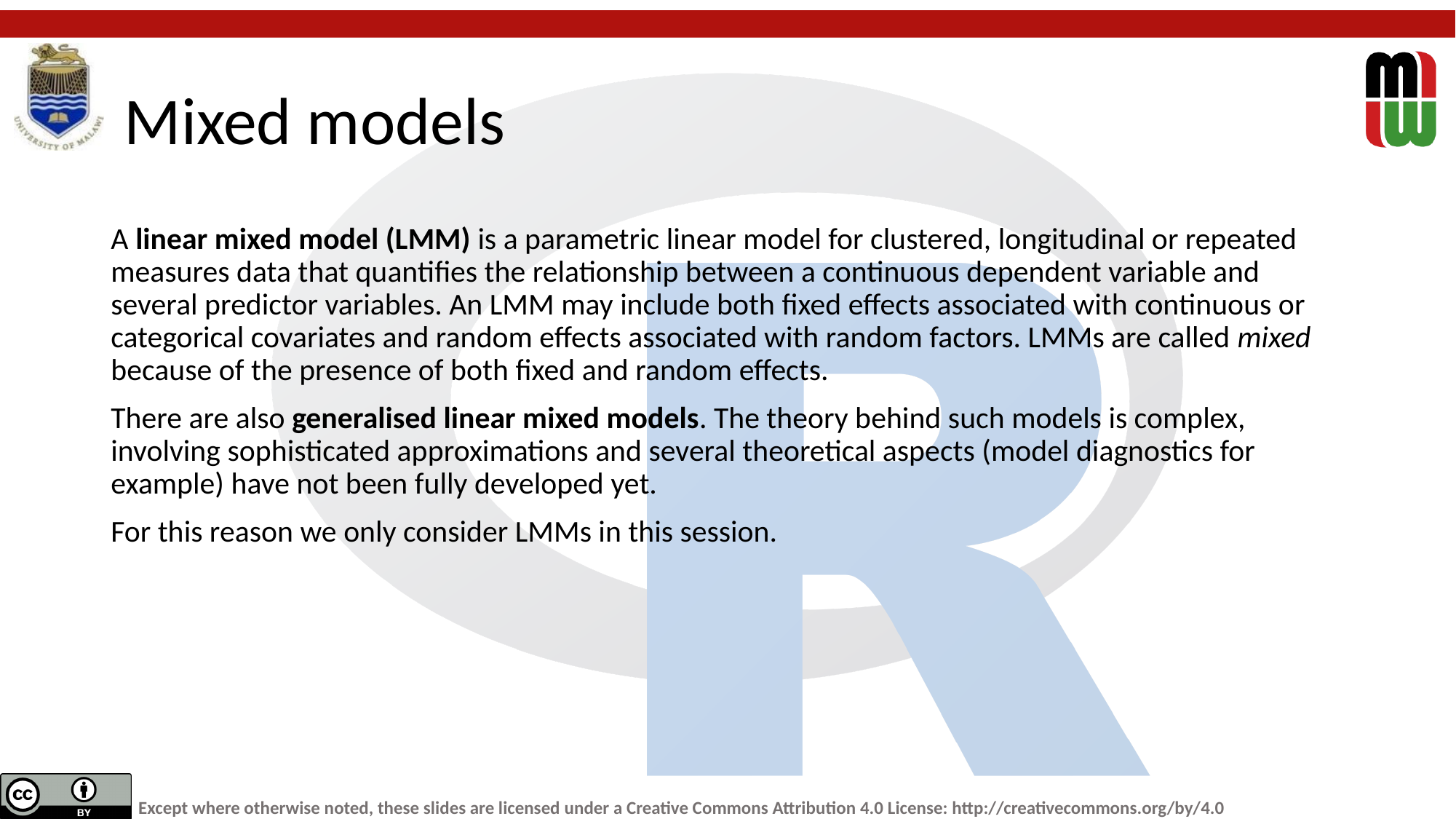

# Mixed models
A linear mixed model (LMM) is a parametric linear model for clustered, longitudinal or repeated measures data that quantifies the relationship between a continuous dependent variable and several predictor variables. An LMM may include both fixed effects associated with continuous or categorical covariates and random effects associated with random factors. LMMs are called mixed because of the presence of both fixed and random effects.
There are also generalised linear mixed models. The theory behind such models is complex, involving sophisticated approximations and several theoretical aspects (model diagnostics for example) have not been fully developed yet.
For this reason we only consider LMMs in this session.